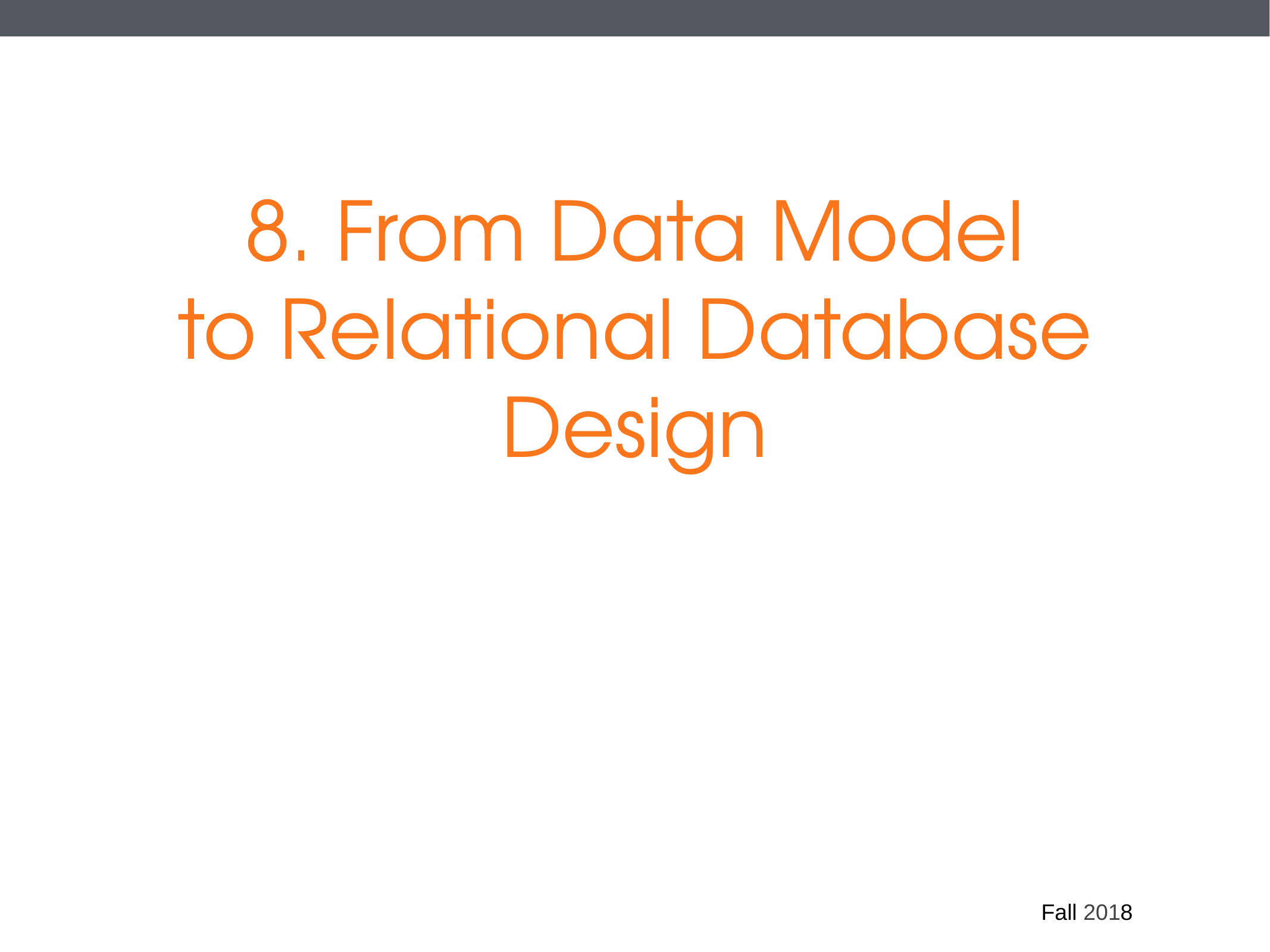

# 8. From Data Model to Relational Database Design

 Fall 2018